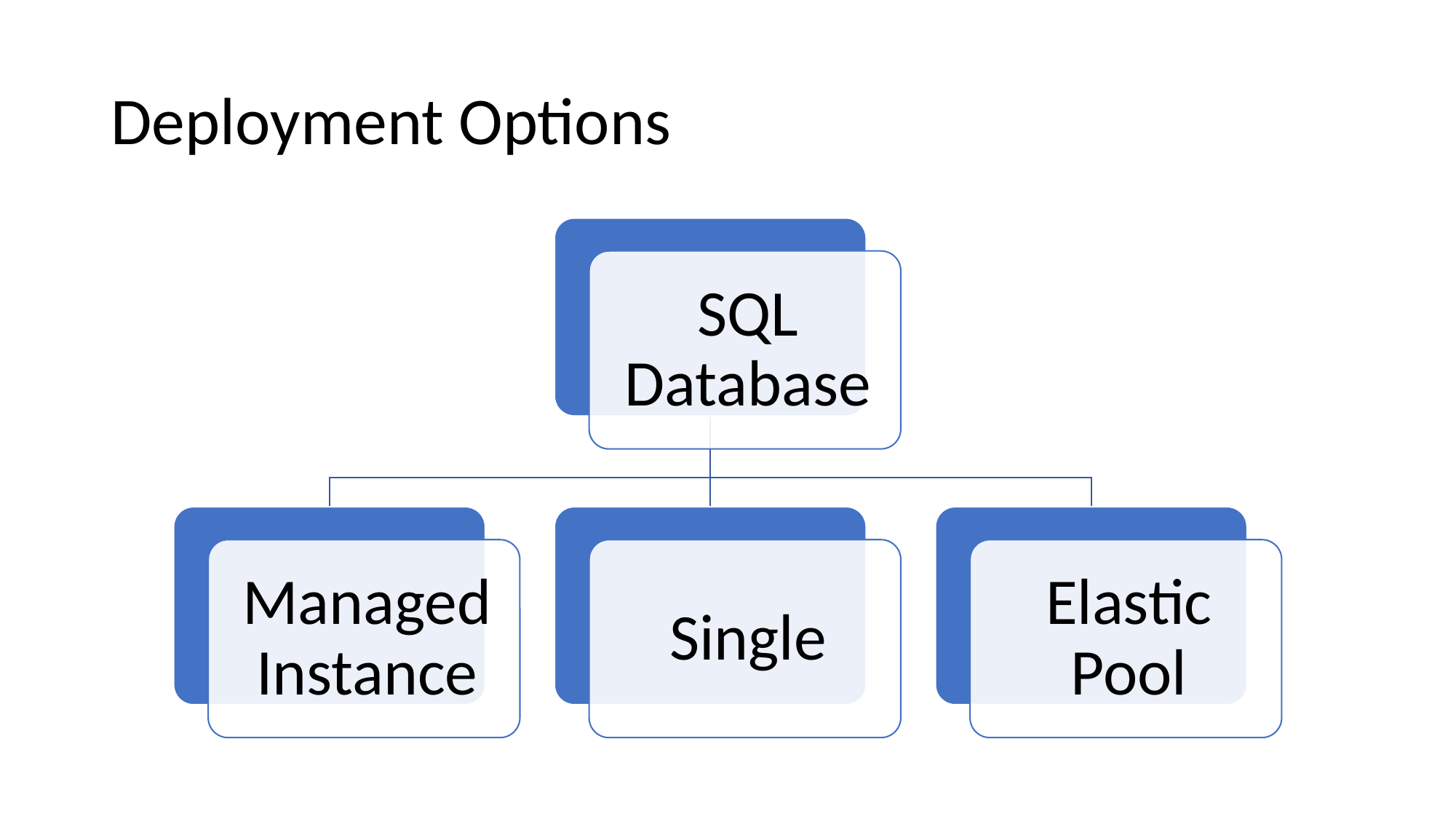

# Deployment Options
SQL Database
Managed Instance
Single
Elastic Pool